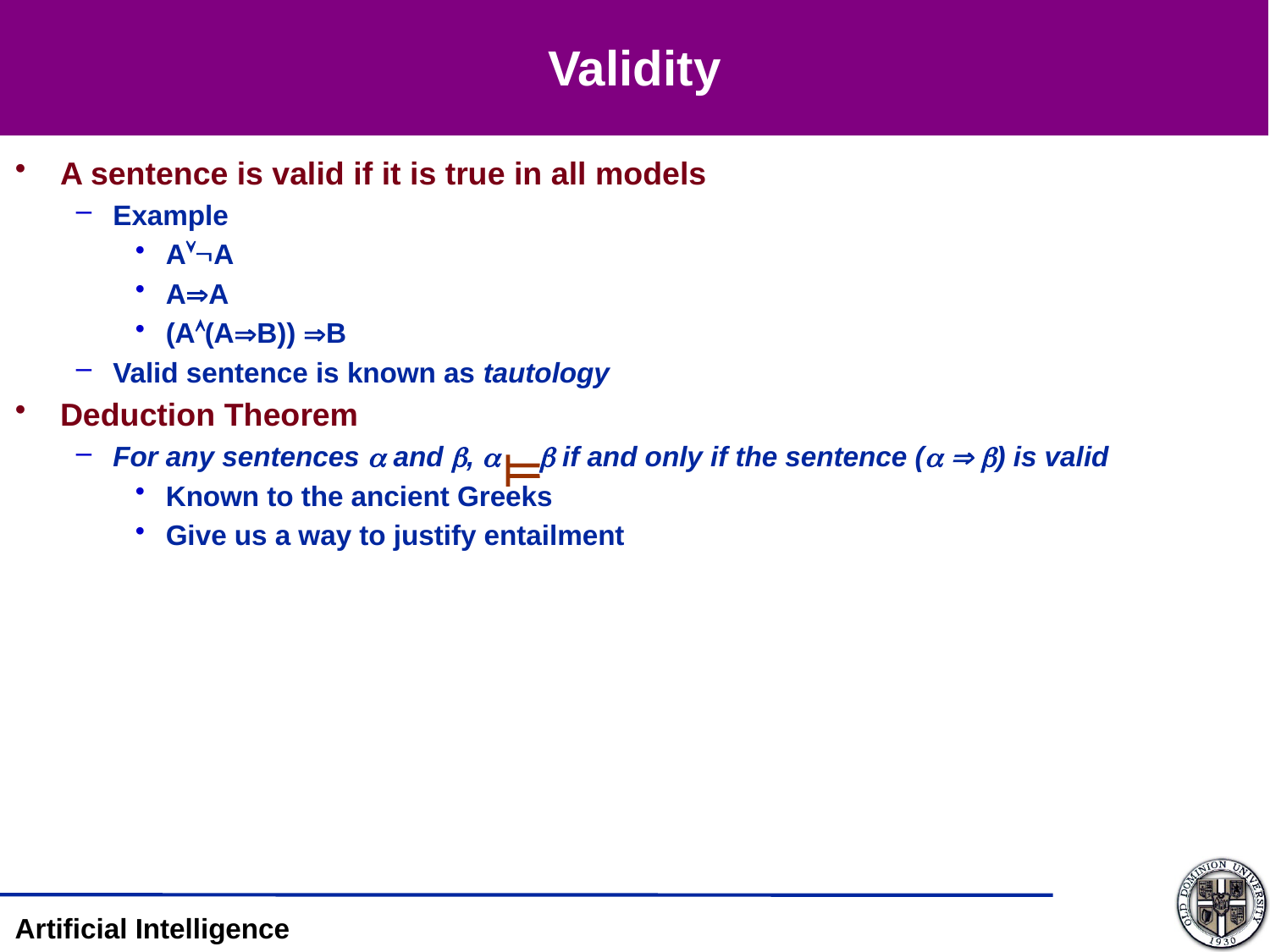

# Validity
A sentence is valid if it is true in all models
Example
A∨¬A
A⇒A
(A∧(A⇒B)) ⇒B
Valid sentence is known as tautology
Deduction Theorem
For any sentences α and β, α     β if and only if the sentence (α ⇒ β) is valid
Known to the ancient Greeks
Give us a way to justify entailment